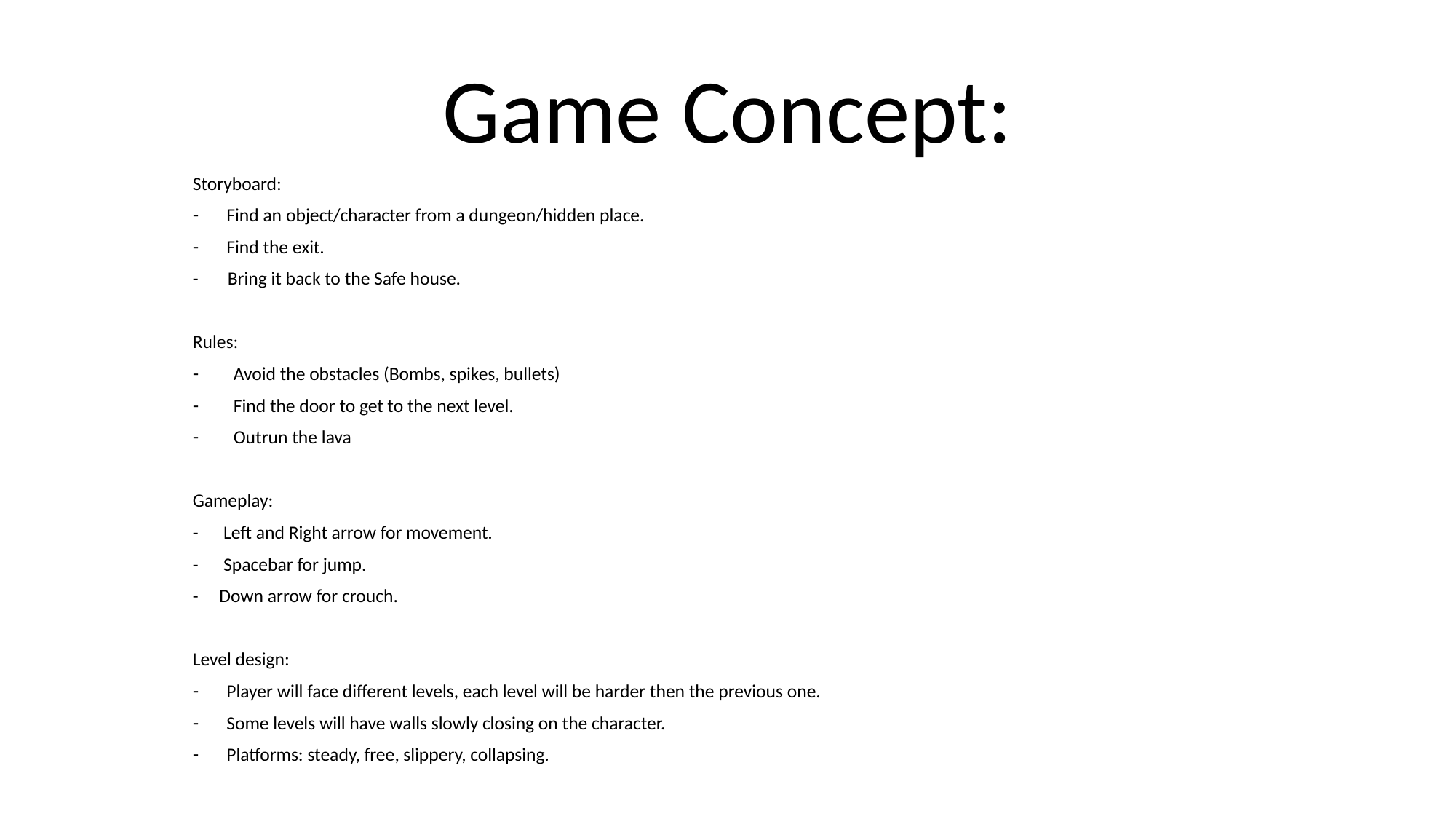

# Game Concept:
Storyboard:
Find an object/character from a dungeon/hidden place.
Find the exit.
-       Bring it back to the Safe house.

Rules:
Avoid the obstacles (Bombs, spikes, bullets)
Find the door to get to the next level.
Outrun the lava

Gameplay:
-      Left and Right arrow for movement.
-      Spacebar for jump.
-     Down arrow for crouch.

Level design:
Player will face different levels, each level will be harder then the previous one.
Some levels will have walls slowly closing on the character.
Platforms: steady, free, slippery, collapsing.